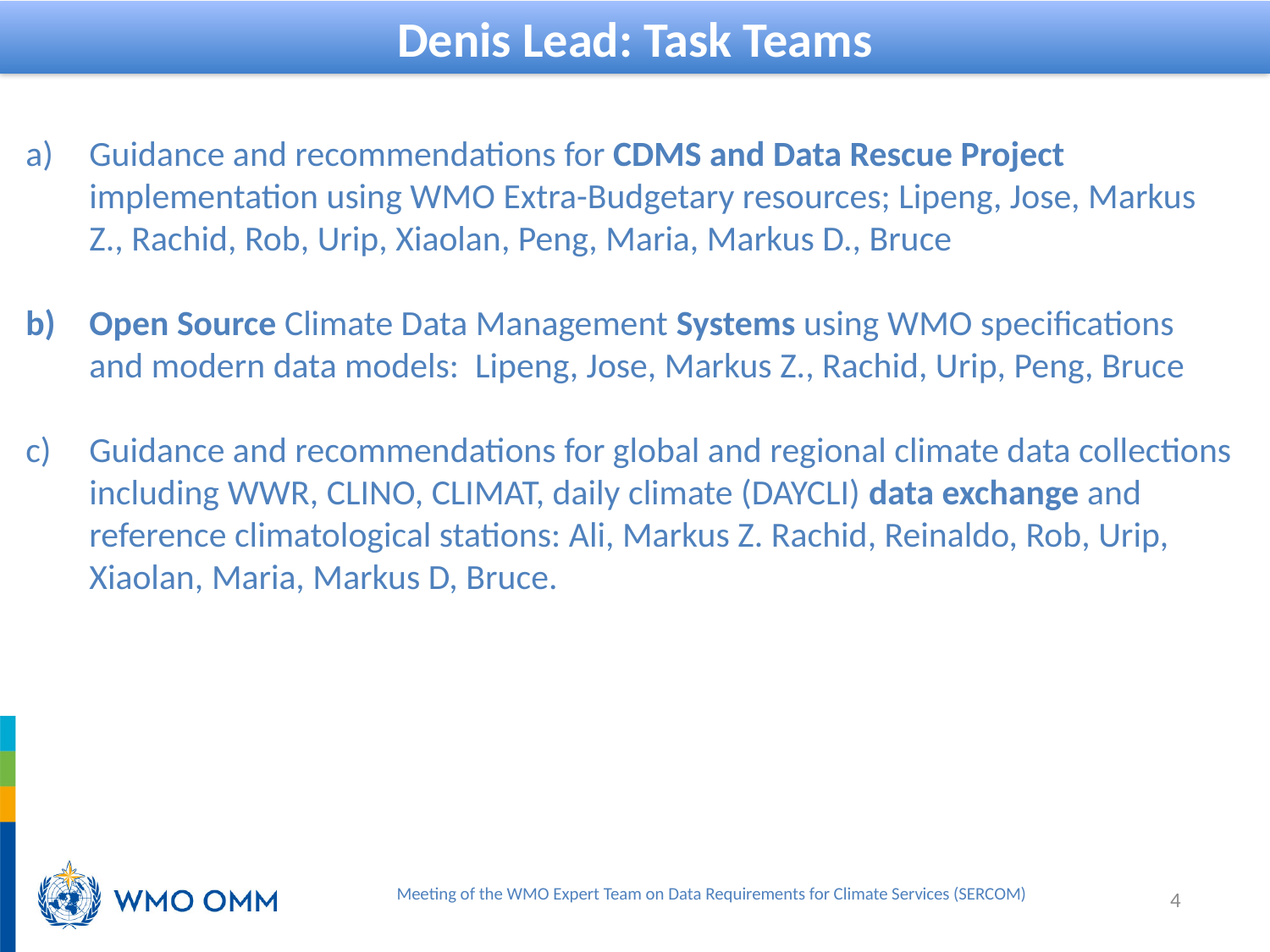

Denis Lead: Task Teams
Guidance and recommendations for CDMS and Data Rescue Project implementation using WMO Extra-Budgetary resources; Lipeng, Jose, Markus Z., Rachid, Rob, Urip, Xiaolan, Peng, Maria, Markus D., Bruce

Open Source Climate Data Management Systems using WMO specifications and modern data models:  Lipeng, Jose, Markus Z., Rachid, Urip, Peng, Bruce

Guidance and recommendations for global and regional climate data collections including WWR, CLINO, CLIMAT, daily climate (DAYCLI) data exchange and reference climatological stations: Ali, Markus Z. Rachid, Reinaldo, Rob, Urip, Xiaolan, Maria, Markus D, Bruce.

4